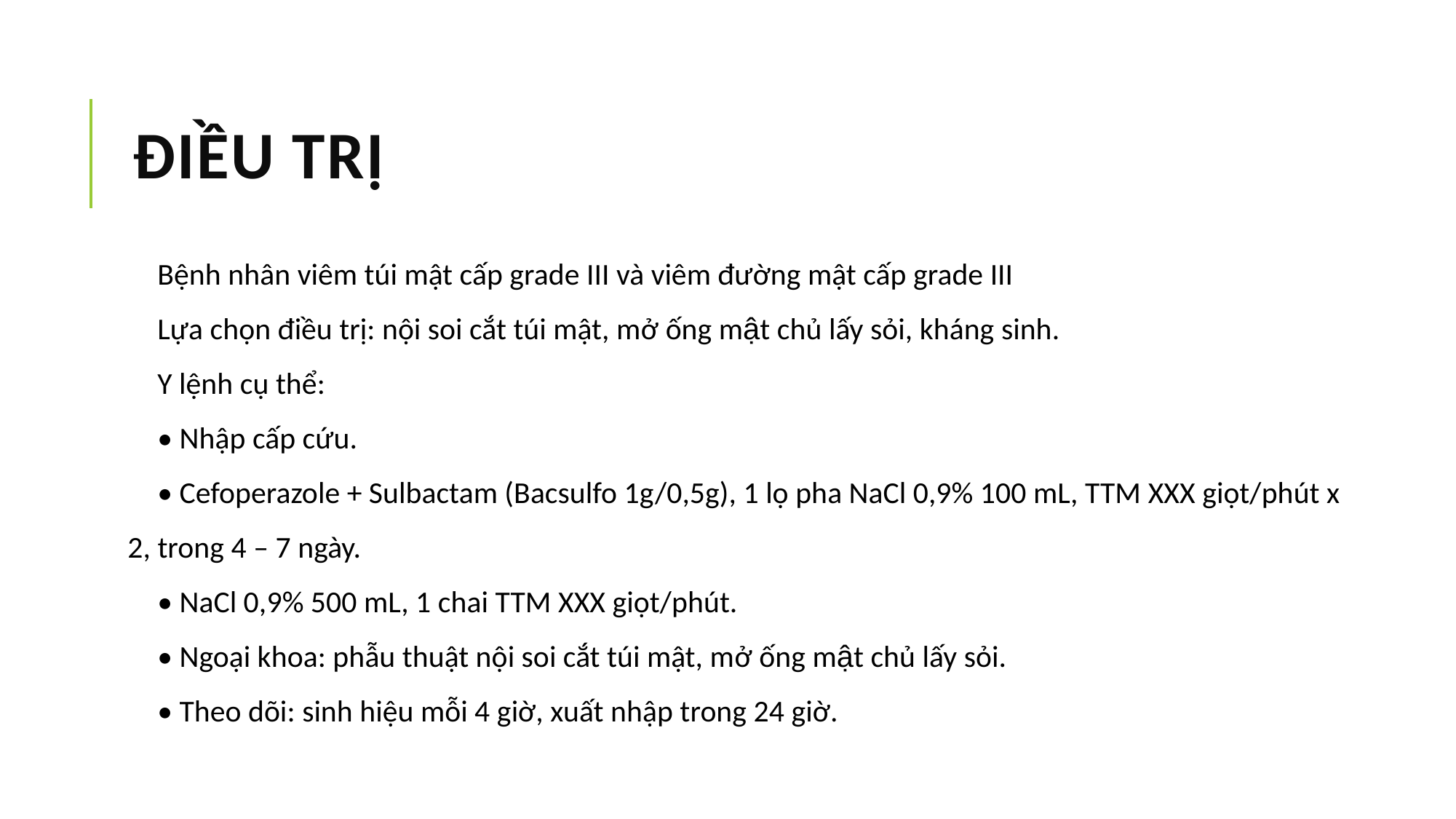

# Điều trị
Bệnh nhân viêm túi mật cấp grade III và viêm đường mật cấp grade III
Lựa chọn điều trị: nội soi cắt túi mật, mở ống mật chủ lấy sỏi, kháng sinh.
Y lệnh cụ thể:
• Nhập cấp cứu.
• Cefoperazole + Sulbactam (Bacsulfo 1g/0,5g), 1 lọ pha NaCl 0,9% 100 mL, TTM XXX giọt/phút x 2, trong 4 – 7 ngày.
• NaCl 0,9% 500 mL, 1 chai TTM XXX giọt/phút.
• Ngoại khoa: phẫu thuật nội soi cắt túi mật, mở ống mật chủ lấy sỏi.
• Theo dõi: sinh hiệu mỗi 4 giờ, xuất nhập trong 24 giờ.